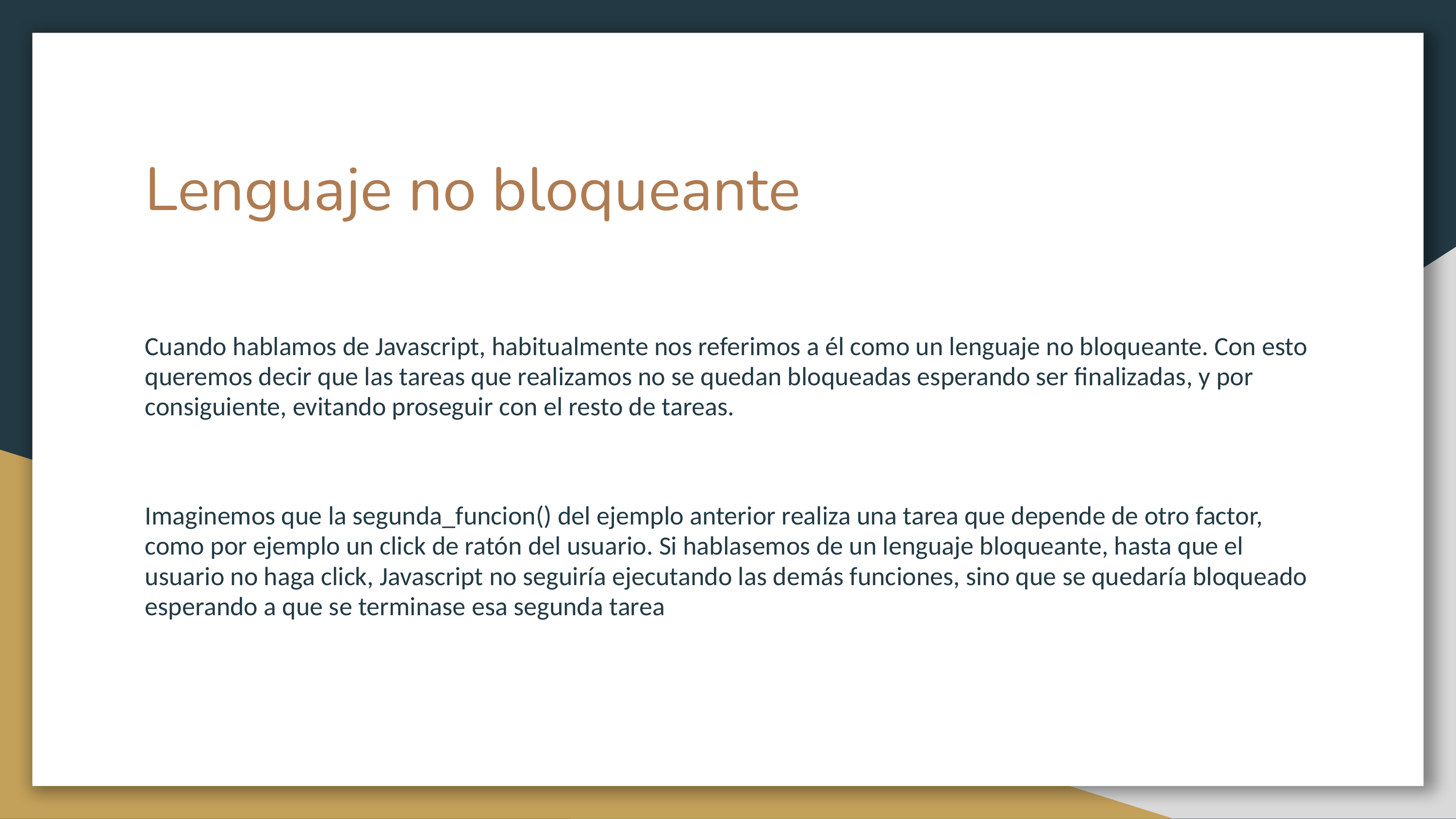

# Lenguaje no bloqueante
Cuando hablamos de Javascript, habitualmente nos referimos a él como un lenguaje no bloqueante. Con esto queremos decir que las tareas que realizamos no se quedan bloqueadas esperando ser finalizadas, y por consiguiente, evitando proseguir con el resto de tareas.

Imaginemos que la segunda_funcion() del ejemplo anterior realiza una tarea que depende de otro factor, como por ejemplo un click de ratón del usuario. Si hablasemos de un lenguaje bloqueante, hasta que el usuario no haga click, Javascript no seguiría ejecutando las demás funciones, sino que se quedaría bloqueado esperando a que se terminase esa segunda tarea